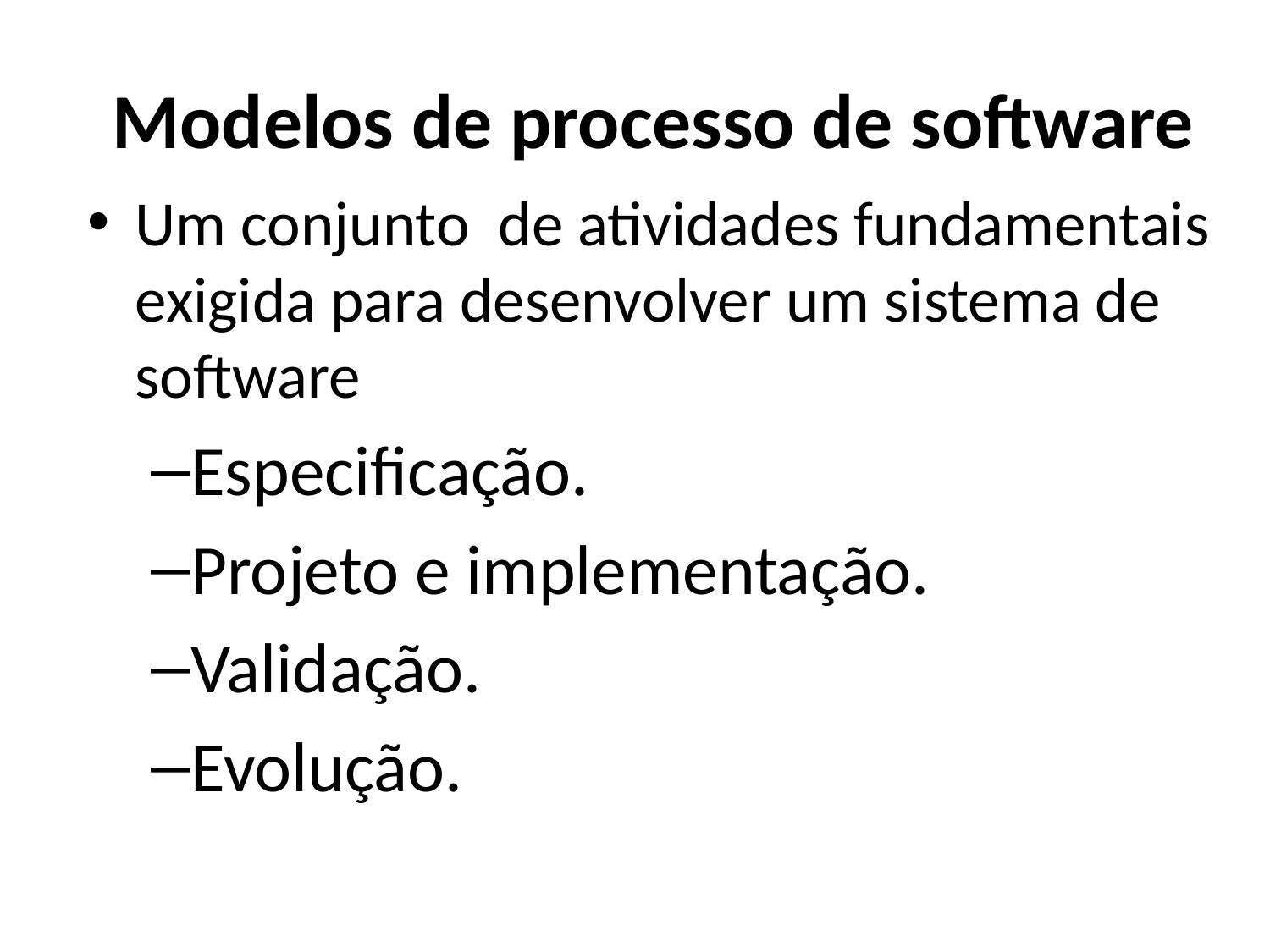

Modelos de processo de software
Um conjunto  de atividades fundamentais exigida para desenvolver um sistema de software
Especificação.
Projeto e implementação.
Validação.
Evolução.
14